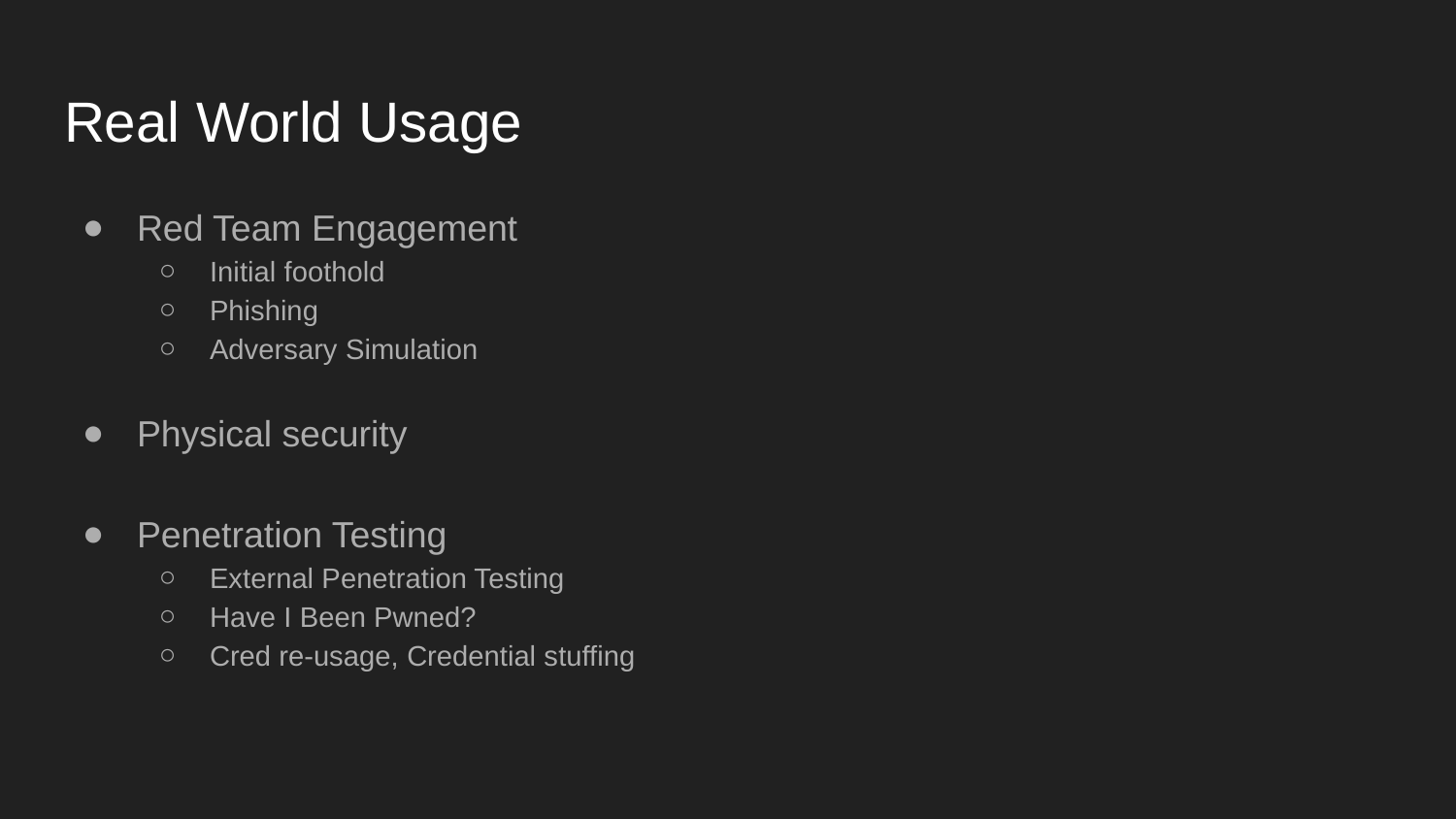

# Real World Usage
Red Team Engagement
Initial foothold
Phishing
Adversary Simulation
Physical security
Penetration Testing
External Penetration Testing
Have I Been Pwned?
Cred re-usage, Credential stuffing